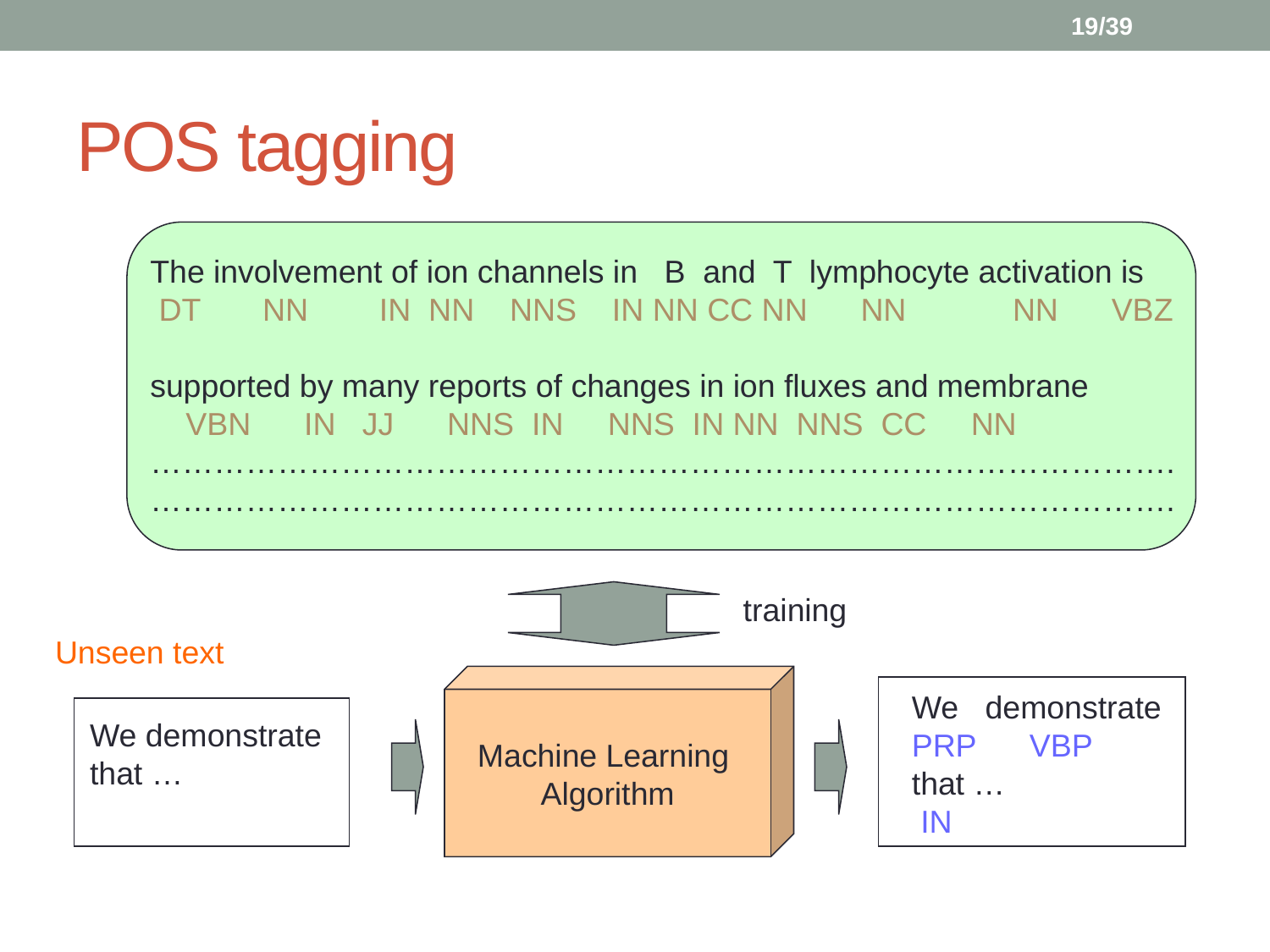

19/39
# POS tagging

The involvement of ion channels in   B  and  T  lymphocyte activation is
 DT       NN        IN  NN    NNS    IN NN CC NN      NN            NN      VBZ
supported by many reports of changes in ion fluxes and membrane
    VBN      IN   JJ      NNS  IN     NNS  IN NN  NNS  CC     NN
…………………………………………………………………………………….
…………………………………………………………………………………….

training
Unseen text
Machine Learning
Algorithm

We   demonstrate
PRP      VBP
that …
 IN

We demonstrate
that …